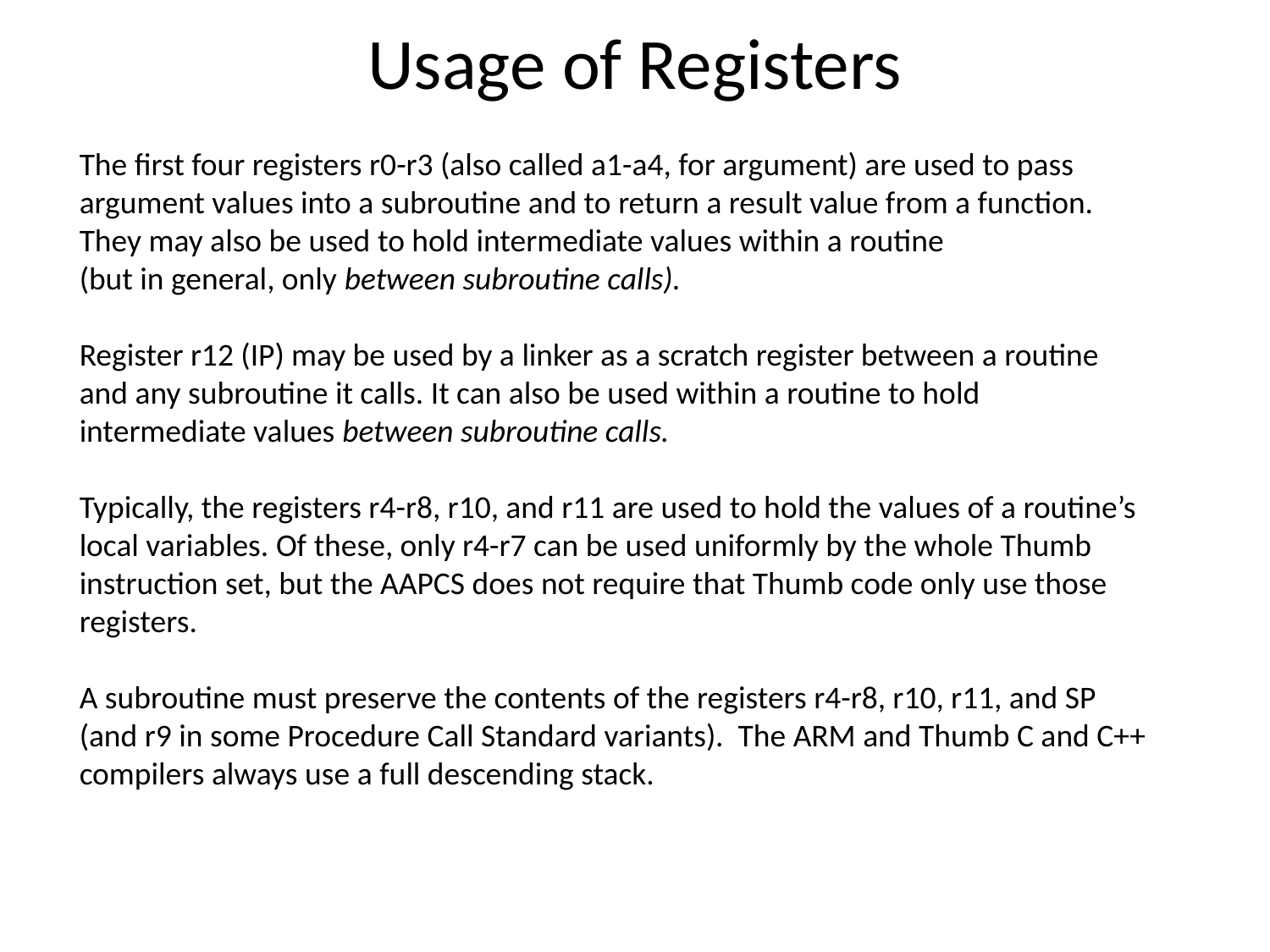

# Usage of Registers
The first four registers r0-r3 (also called a1-a4, for argument) are used to pass
argument values into a subroutine and to return a result value from a function.
They may also be used to hold intermediate values within a routine
(but in general, only between subroutine calls).

Register r12 (IP) may be used by a linker as a scratch register between a routine
and any subroutine it calls. It can also be used within a routine to hold
intermediate values between subroutine calls.

Typically, the registers r4-r8, r10, and r11 are used to hold the values of a routine’s local variables. Of these, only r4-r7 can be used uniformly by the whole Thumb instruction set, but the AAPCS does not require that Thumb code only use those registers.

A subroutine must preserve the contents of the registers r4-r8, r10, r11, and SP
(and r9 in some Procedure Call Standard variants).  The ARM and Thumb C and C++ compilers always use a full descending stack.